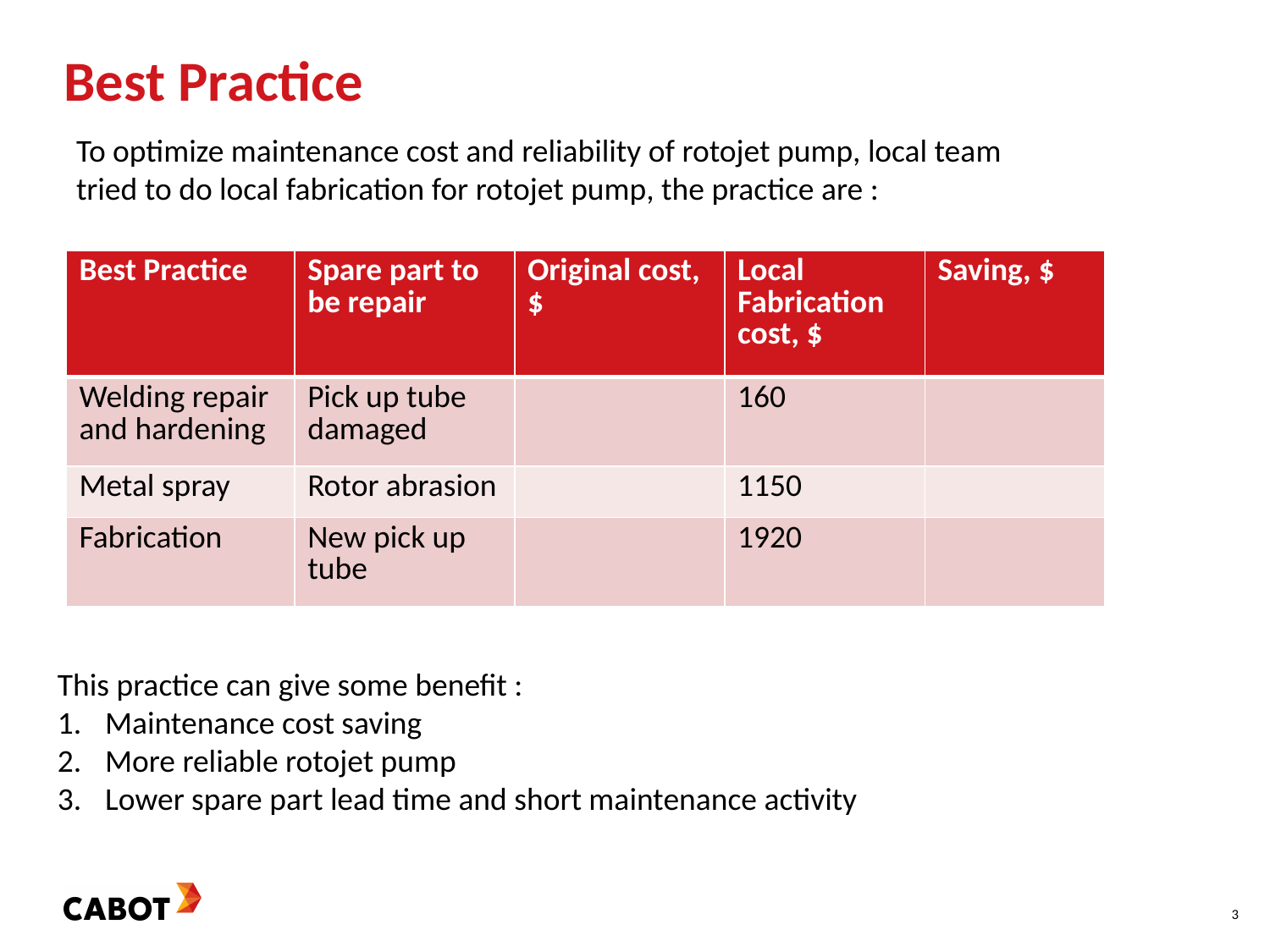

# Best Practice
To optimize maintenance cost and reliability of rotojet pump, local team tried to do local fabrication for rotojet pump, the practice are :

| Best Practice | Spare part to be repair | Original cost, $ | Local Fabrication cost, $ | Saving, $ |
| --- | --- | --- | --- | --- |
| Welding repair and hardening | Pick up tube damaged |  | 160 |  |
| Metal spray | Rotor abrasion |  | 1150 |  |
| Fabrication | New pick up tube |  | 1920 |  |
This practice can give some benefit :
Maintenance cost saving
More reliable rotojet pump
Lower spare part lead time and short maintenance activity
3